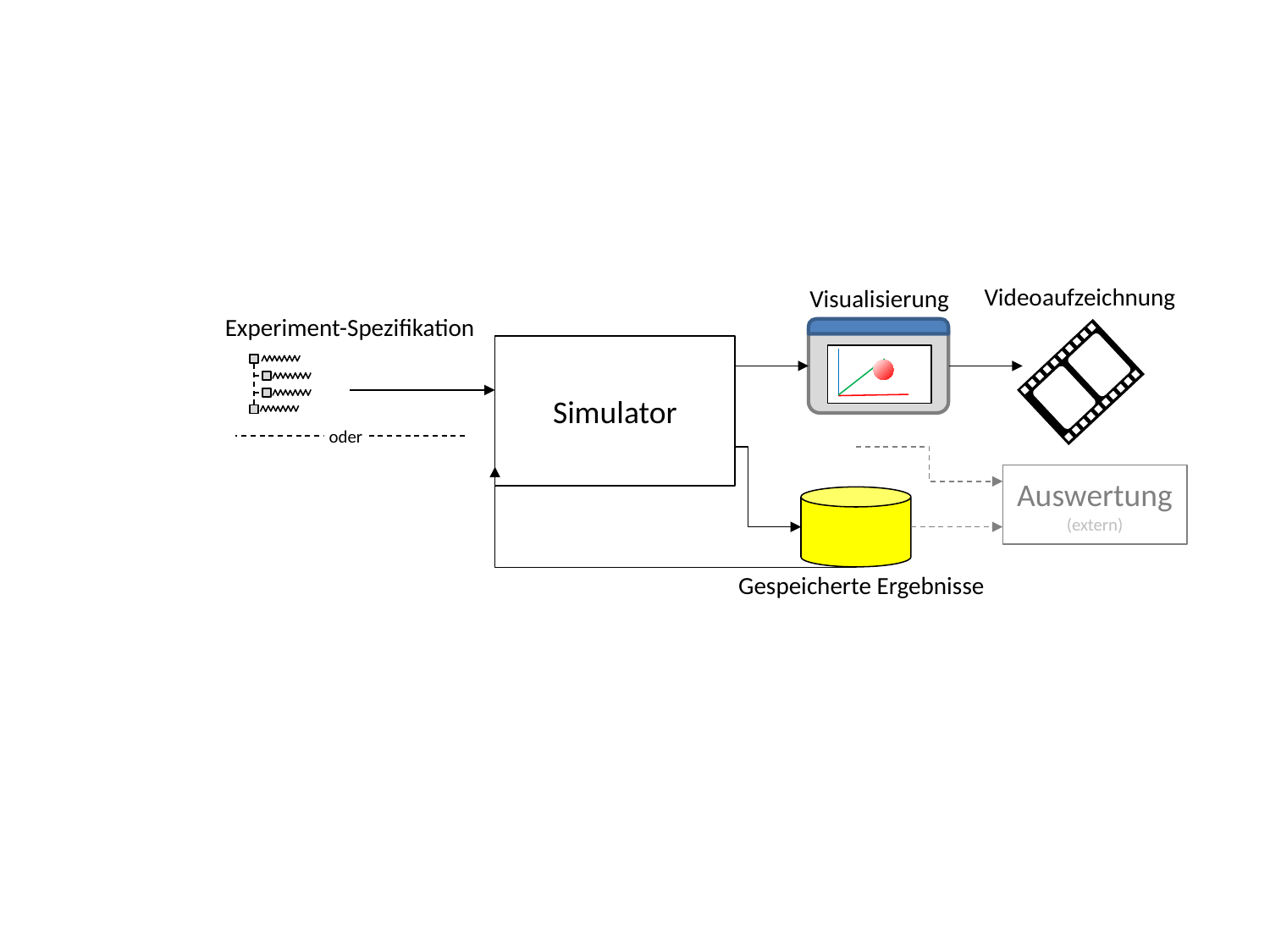

Videoaufzeichnung
Visualisierung
Experiment-Spezifikation

Simulator

oder

Auswertung
(extern)

Gespeicherte Ergebnisse